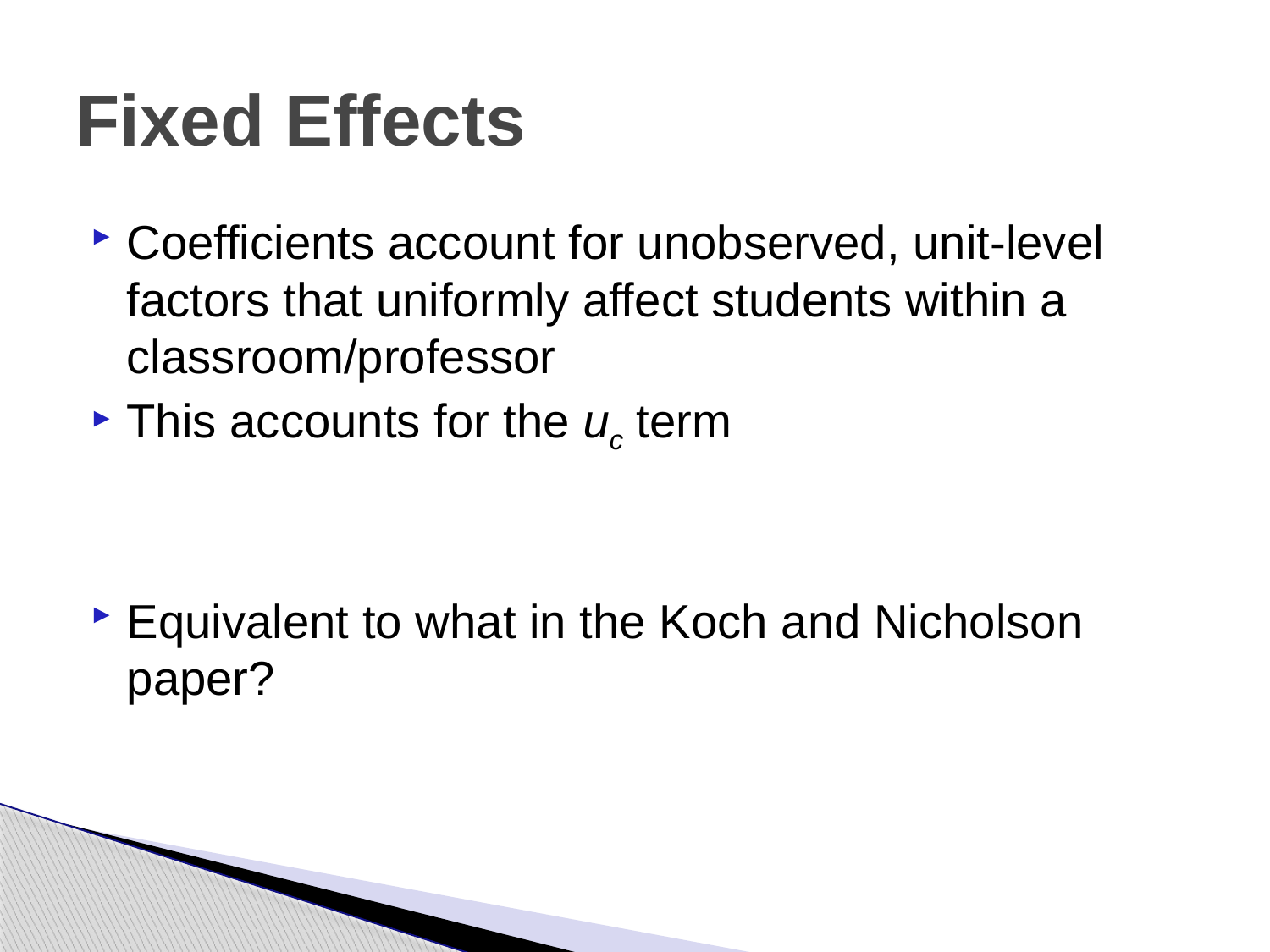

# Fixed Effects
Coefficients account for unobserved, unit-level factors that uniformly affect students within a classroom/professor
This accounts for the uc term

Equivalent to what in the Koch and Nicholson paper?